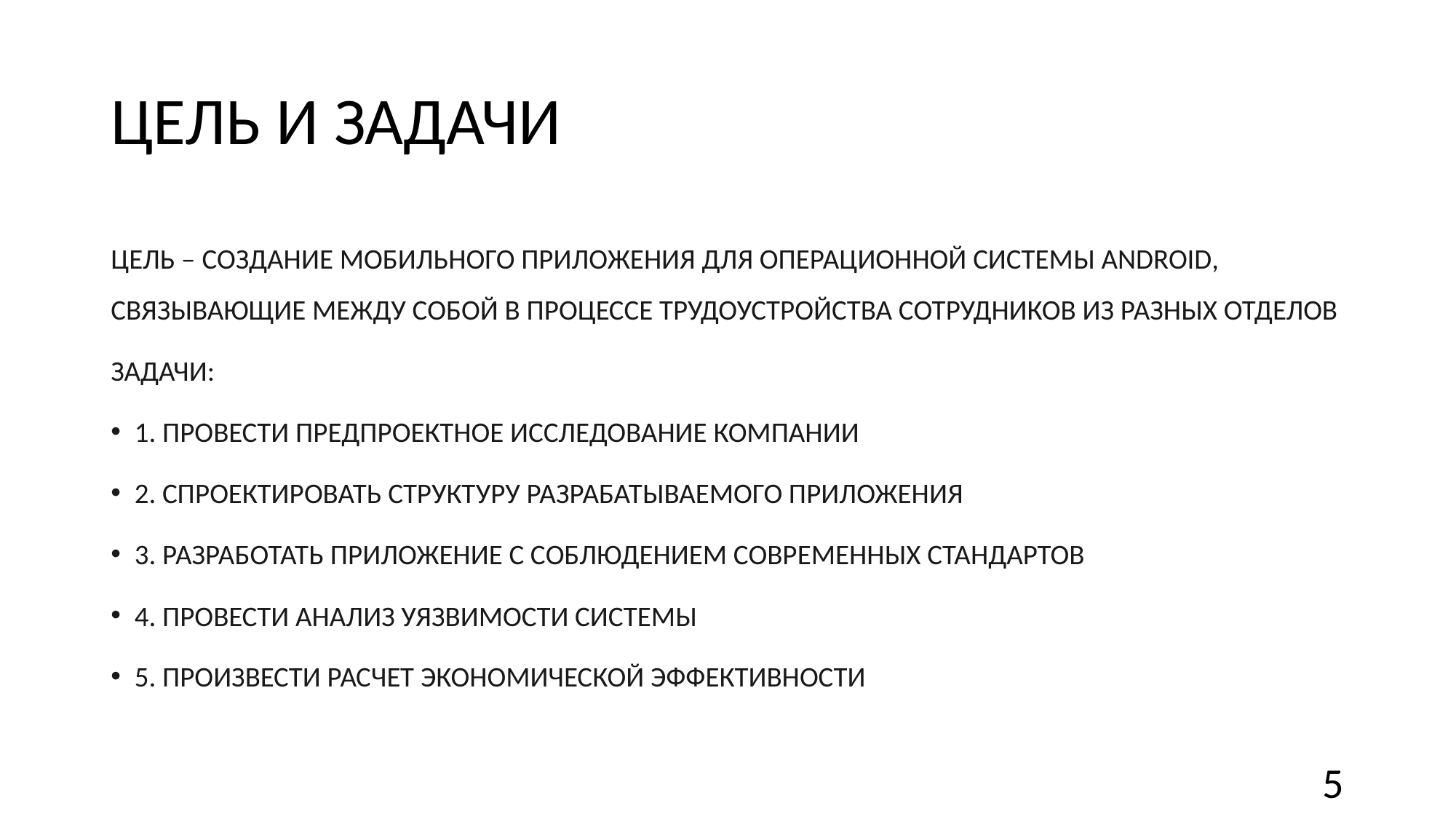

# Цель и задачи
Цель – Создание мобильного приложения для операционной системы Android, связывающие между собой в процессе трудоустройства сотрудников из разных отделов
Задачи:
1. Провести предпроектное исследование компании
2. Спроектировать структуру разрабатываемого приложения
3. Разработать приложение с соблюдением современных стандартов
4. Провести анализ уязвимости системы
5. Произвести расчет экономической эффективности

5